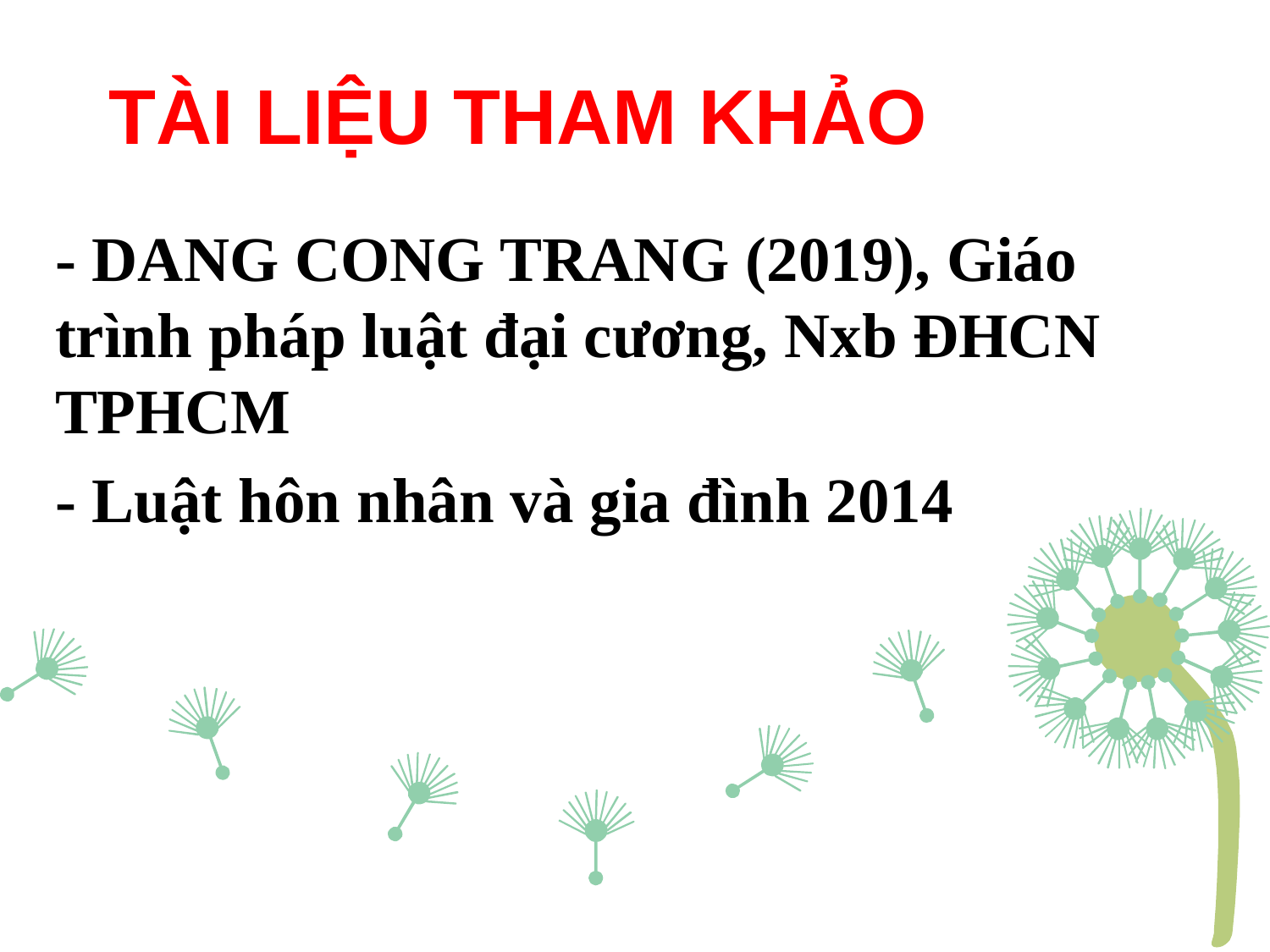

TÀI LIỆU THAM KHẢO
- DANG CONG TRANG (2019), Giáo trình pháp luật đại cương, Nxb ĐHCN TPHCM
- Luật hôn nhân và gia đình 2014
2